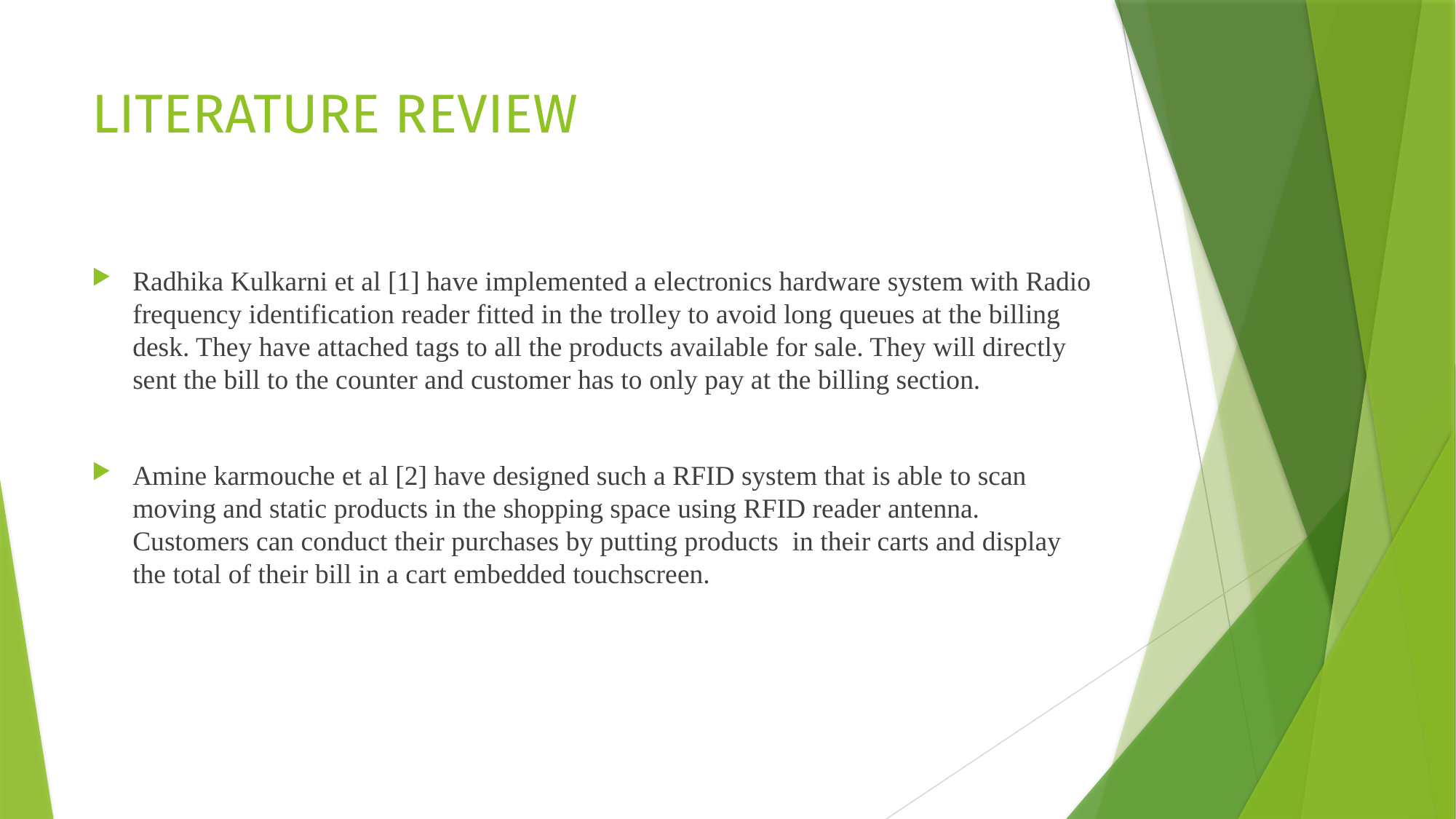

# LITERATURE REVIEW
Radhika Kulkarni et al [1] have implemented a electronics hardware system with Radio frequency identification reader fitted in the trolley to avoid long queues at the billing desk. They have attached tags to all the products available for sale. They will directly sent the bill to the counter and customer has to only pay at the billing section.

Amine karmouche et al [2] have designed such a RFID system that is able to scan moving and static products in the shopping space using RFID reader antenna. Customers can conduct their purchases by putting products  in their carts and display the total of their bill in a cart embedded touchscreen.